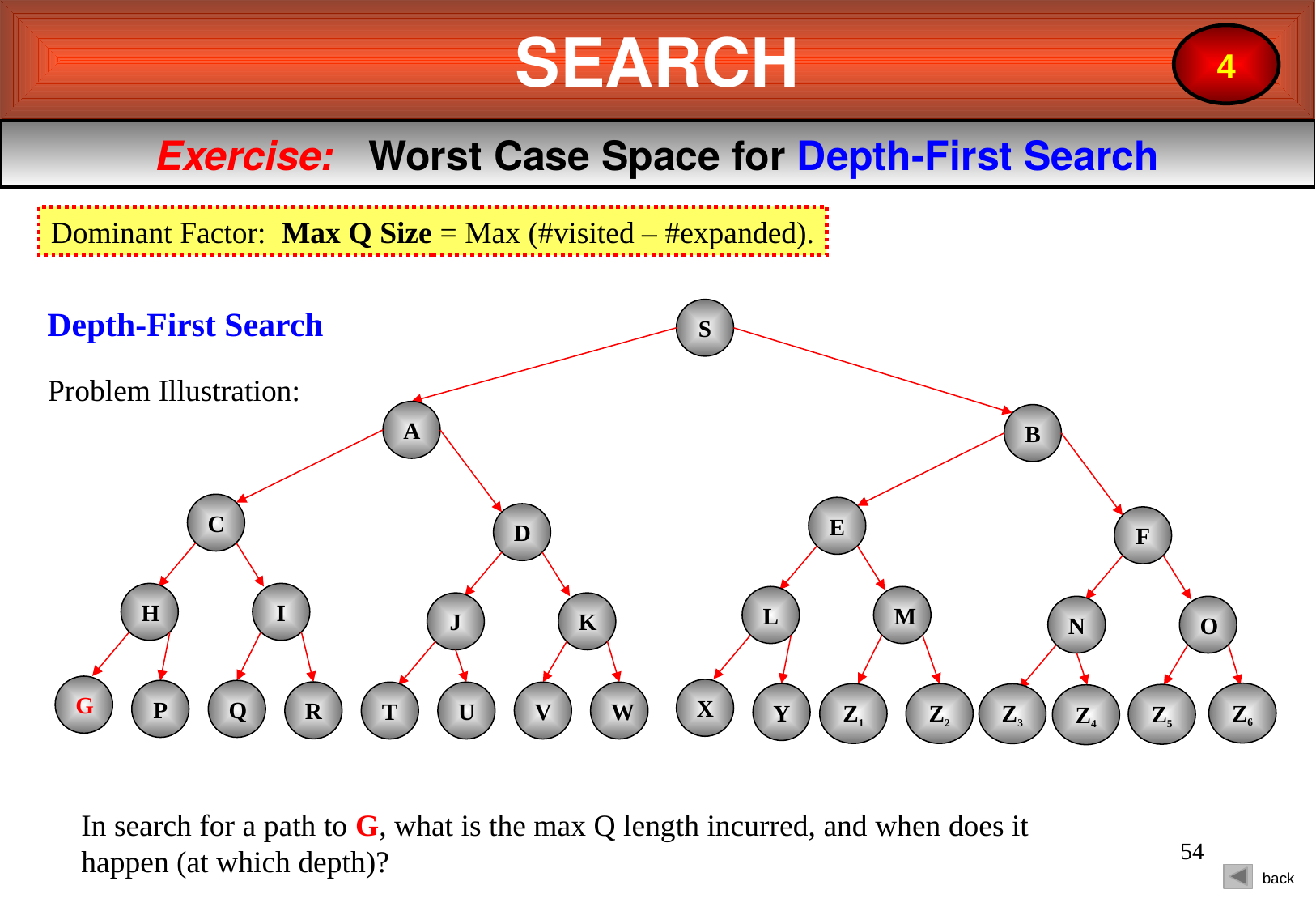

SEARCH
4
Exercise:   Worst Case Space for Depth-First Search
Dominant Factor:  Max Q Size = Max (#visited – #expanded).
Depth-First Search
S
Problem Illustration:
A
B
C
E
D
F
H
I
L
M
J
K
N
O
G
X
P
Q
R
T
U
V
W
Y
Z6
Z1
Z2
Z3
Z5
Z4
In search for a path to G, what is the max Q length incurred, and when does it happen (at which depth)?
54